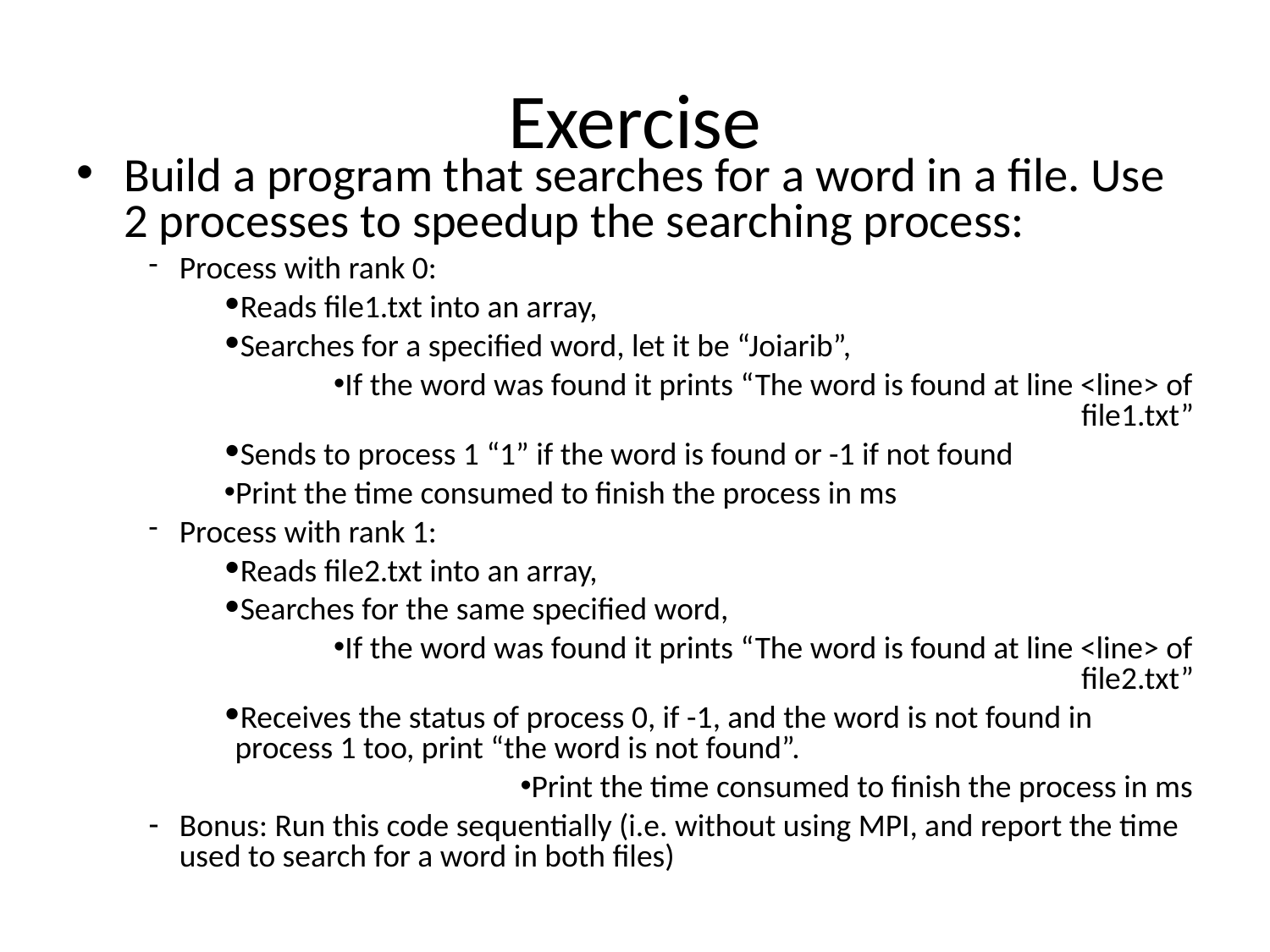

# Exercise
Build a program that searches for a word in a file. Use 2 processes to speedup the searching process:
Process with rank 0:
Reads file1.txt into an array,
Searches for a specified word, let it be “Joiarib”,
If the word was found it prints “The word is found at line <line> of file1.txt”
Sends to process 1 “1” if the word is found or -1 if not found
Print the time consumed to finish the process in ms
Process with rank 1:
Reads file2.txt into an array,
Searches for the same specified word,
If the word was found it prints “The word is found at line <line> of file2.txt”
Receives the status of process 0, if -1, and the word is not found in process 1 too, print “the word is not found”.
Print the time consumed to finish the process in ms
Bonus: Run this code sequentially (i.e. without using MPI, and report the time used to search for a word in both files)